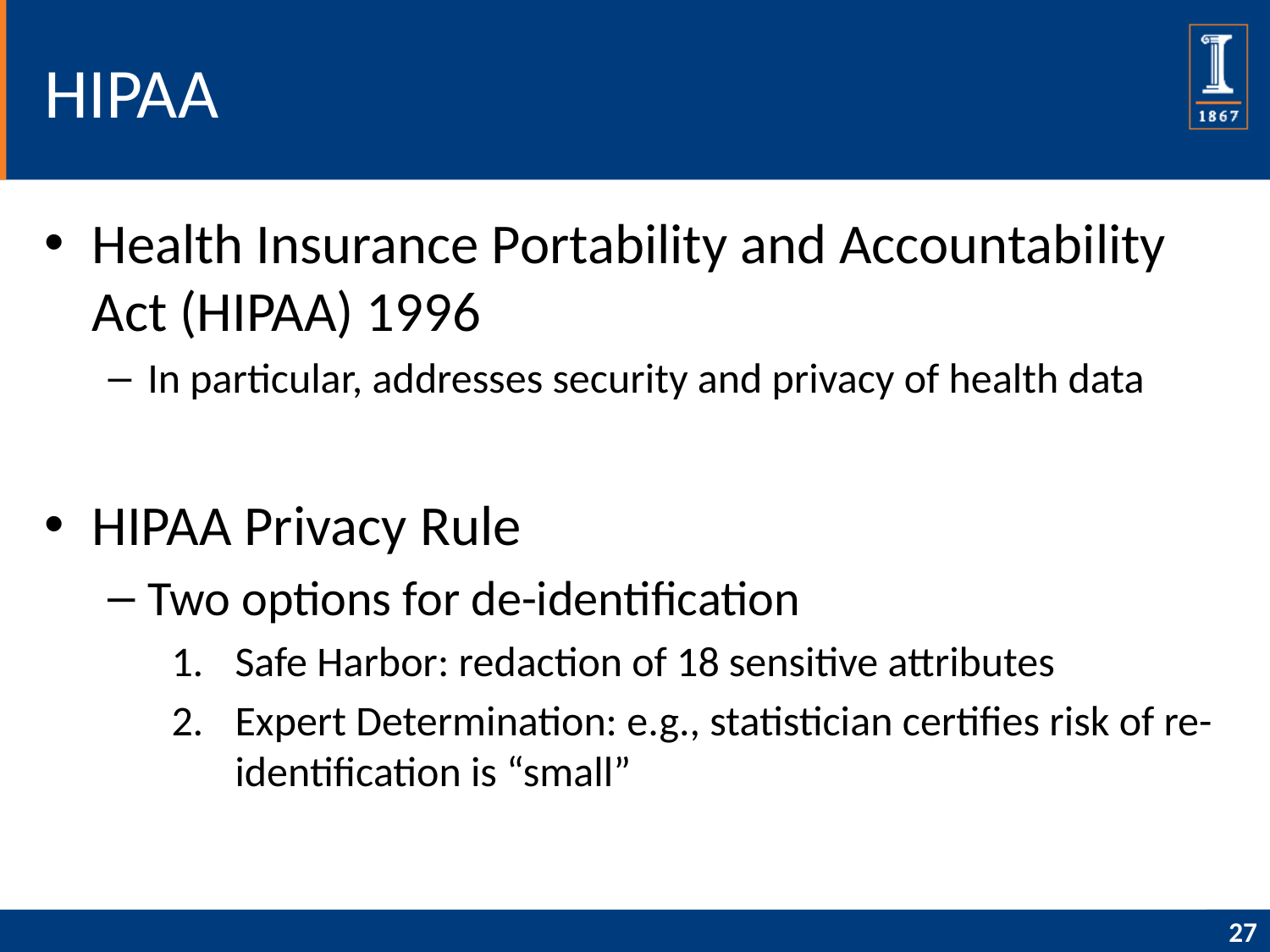

# HIPAA
Health Insurance Portability and Accountability Act (HIPAA) 1996
In particular, addresses security and privacy of health data

HIPAA Privacy Rule
Two options for de-identification
Safe Harbor: redaction of 18 sensitive attributes
Expert Determination: e.g., statistician certifies risk of re-identification is “small”

27